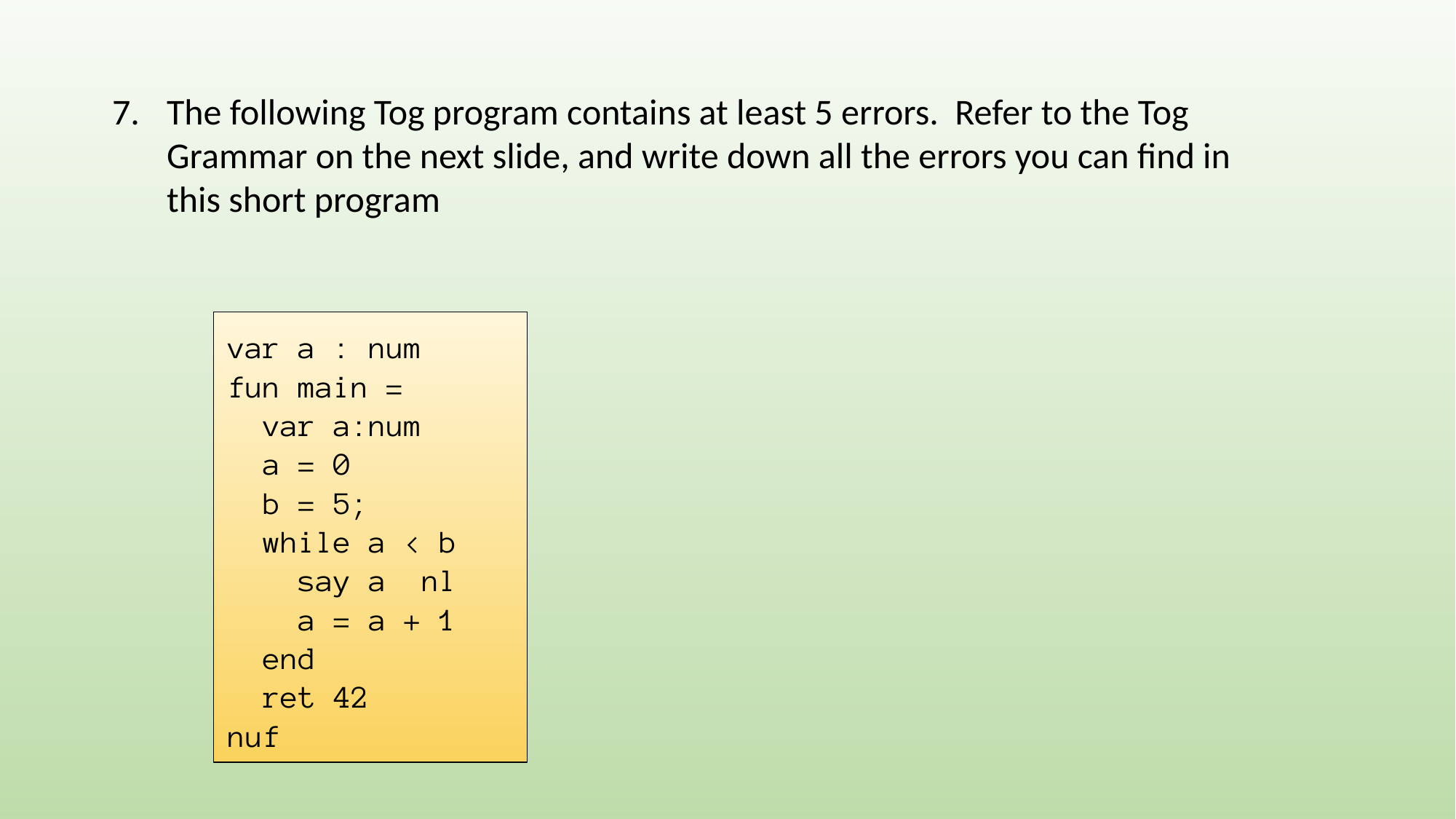

The following Tog program contains at least 5 errors.  Refer to the Tog Grammar on the next slide, and write down all the errors you can find in this short program
var a : num
fun main =
  var a:num
  a = 0
  b = 5;
  while a < b
    say a  nl
    a = a + 1
  end
  ret 42
nuf